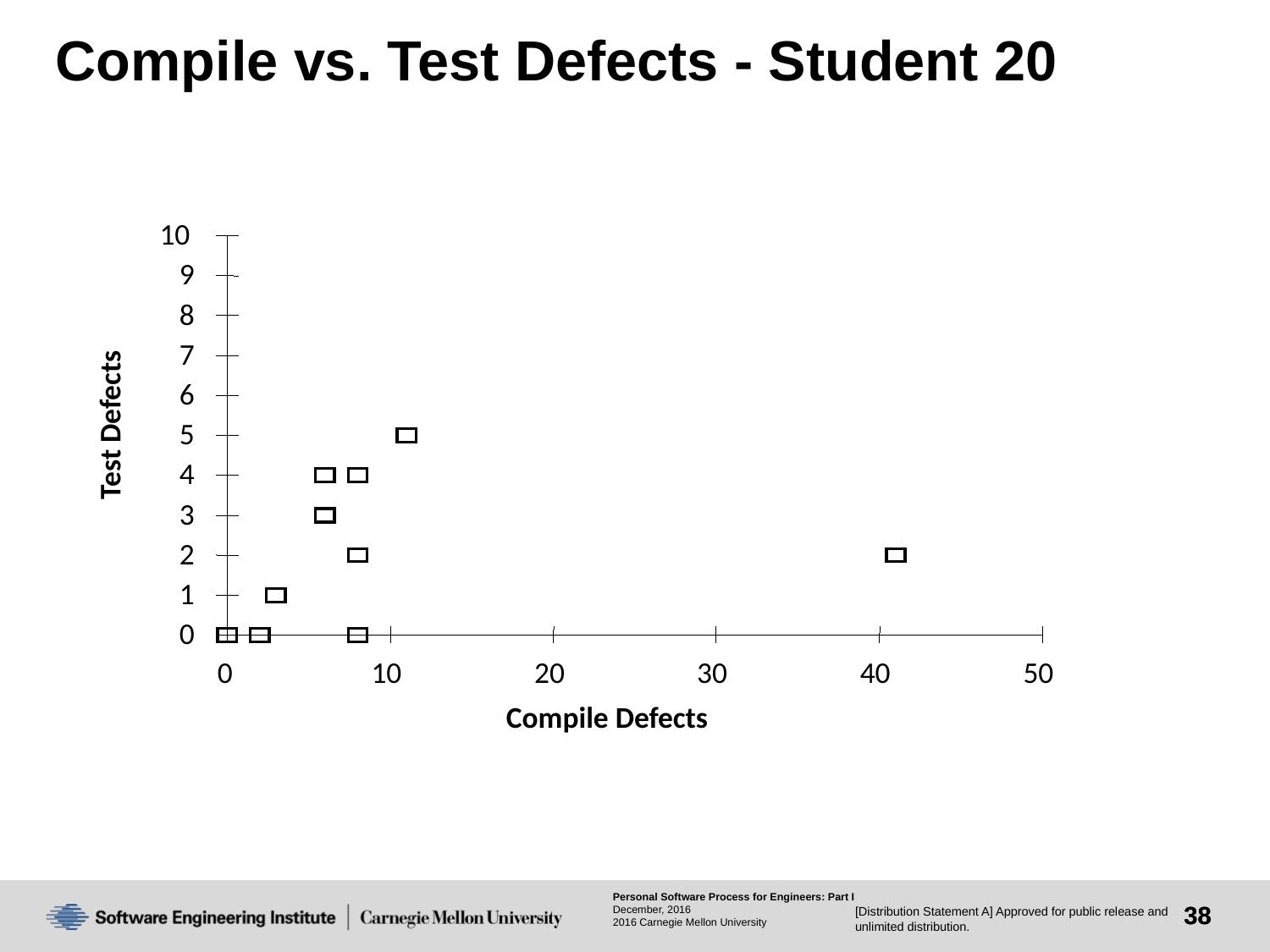

# Compile vs. Test Defects - Student 20

10

9

8

7

6

Test Defects
5

4

3

2

1

0

0
10
20
30
40
50
Compile Defects